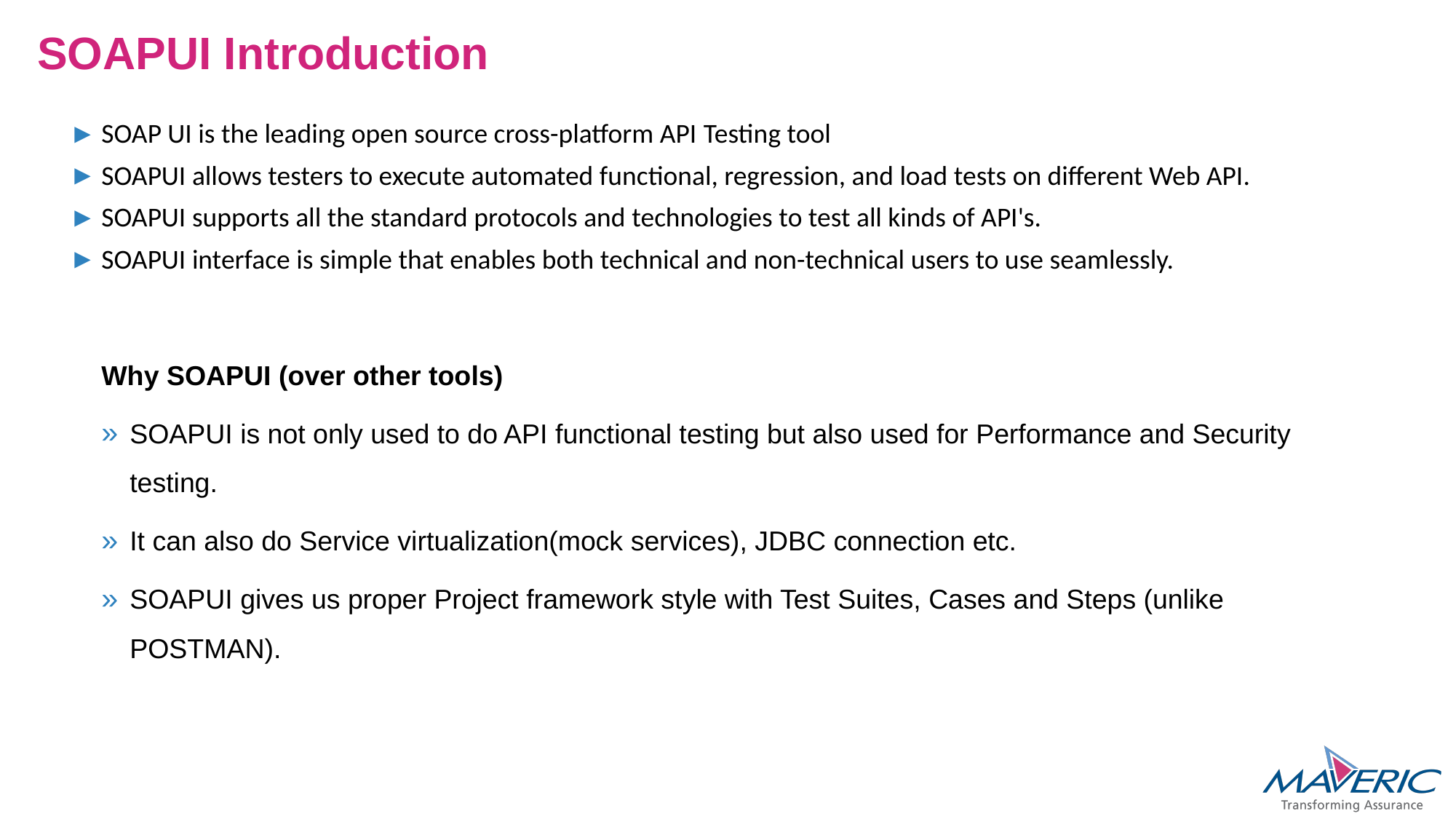

# SOAPUI Introduction
SOAP UI is the leading open source cross-platform API Testing tool
SOAPUI allows testers to execute automated functional, regression, and load tests on different Web API.
SOAPUI supports all the standard protocols and technologies to test all kinds of API's.
SOAPUI interface is simple that enables both technical and non-technical users to use seamlessly.

Why SOAPUI (over other tools)
SOAPUI is not only used to do API functional testing but also used for Performance and Security testing.
It can also do Service virtualization(mock services), JDBC connection etc.
SOAPUI gives us proper Project framework style with Test Suites, Cases and Steps (unlike POSTMAN).